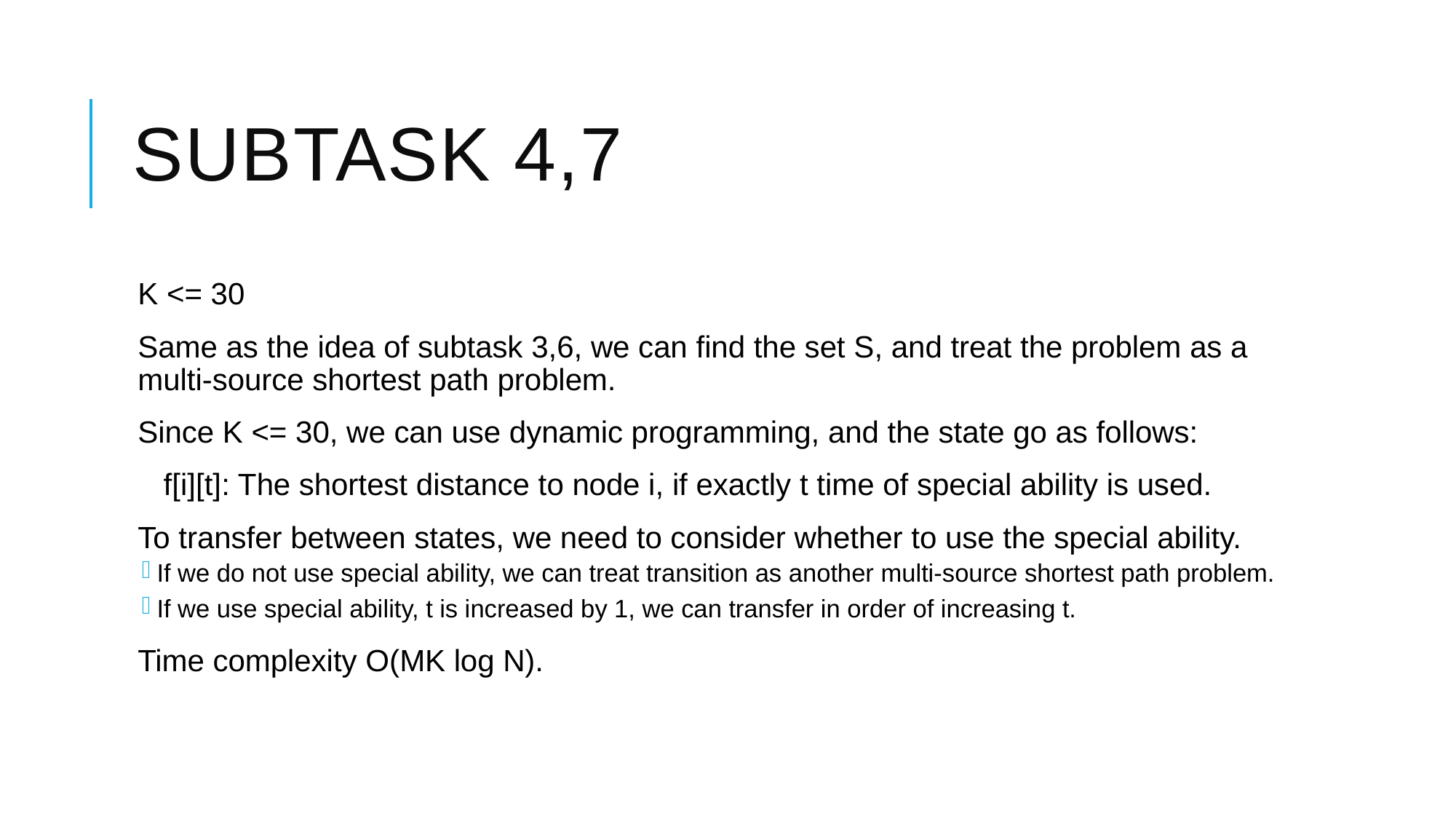

# Subtask 4,7
K <= 30
Same as the idea of subtask 3,6, we can find the set S, and treat the problem as a multi-source shortest path problem.
Since K <= 30, we can use dynamic programming, and the state go as follows:
   f[i][t]: The shortest distance to node i, if exactly t time of special ability is used.
To transfer between states, we need to consider whether to use the special ability.
If we do not use special ability, we can treat transition as another multi-source shortest path problem.
If we use special ability, t is increased by 1, we can transfer in order of increasing t.
Time complexity O(MK log N).